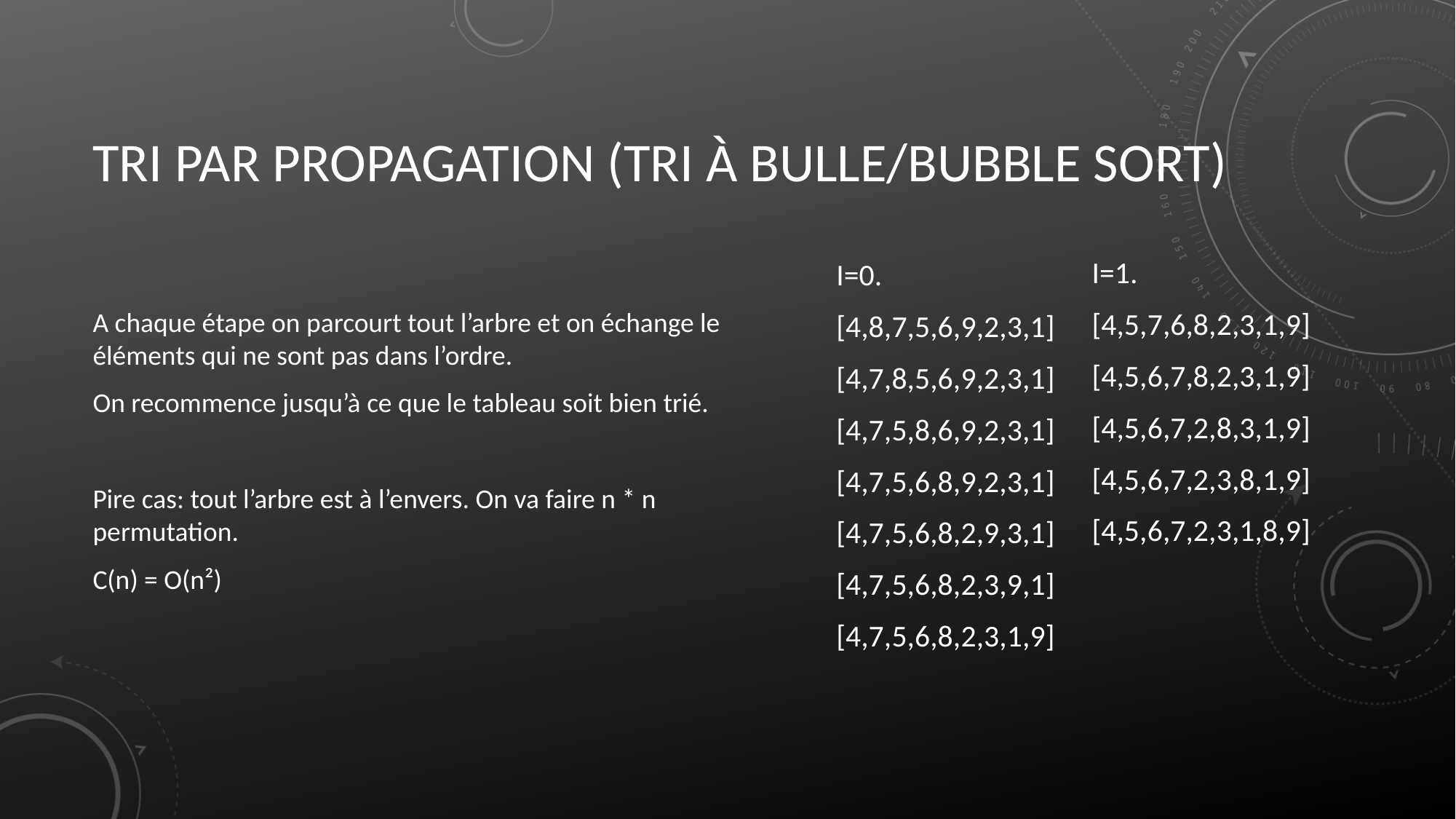

# Tri par propagation (tri à bulle/bubble sort)
I=1.
[4,5,7,6,8,2,3,1,9]
[4,5,6,7,8,2,3,1,9]
[4,5,6,7,2,8,3,1,9]
[4,5,6,7,2,3,8,1,9]
[4,5,6,7,2,3,1,8,9]

A chaque étape on parcourt tout l’arbre et on échange le éléments qui ne sont pas dans l’ordre.
On recommence jusqu’à ce que le tableau soit bien trié.

Pire cas: tout l’arbre est à l’envers. On va faire n * n permutation.
C(n) = O(n²)

I=0.
[4,8,7,5,6,9,2,3,1]
[4,7,8,5,6,9,2,3,1]
[4,7,5,8,6,9,2,3,1]
[4,7,5,6,8,9,2,3,1]
[4,7,5,6,8,2,9,3,1]
[4,7,5,6,8,2,3,9,1]
[4,7,5,6,8,2,3,1,9]